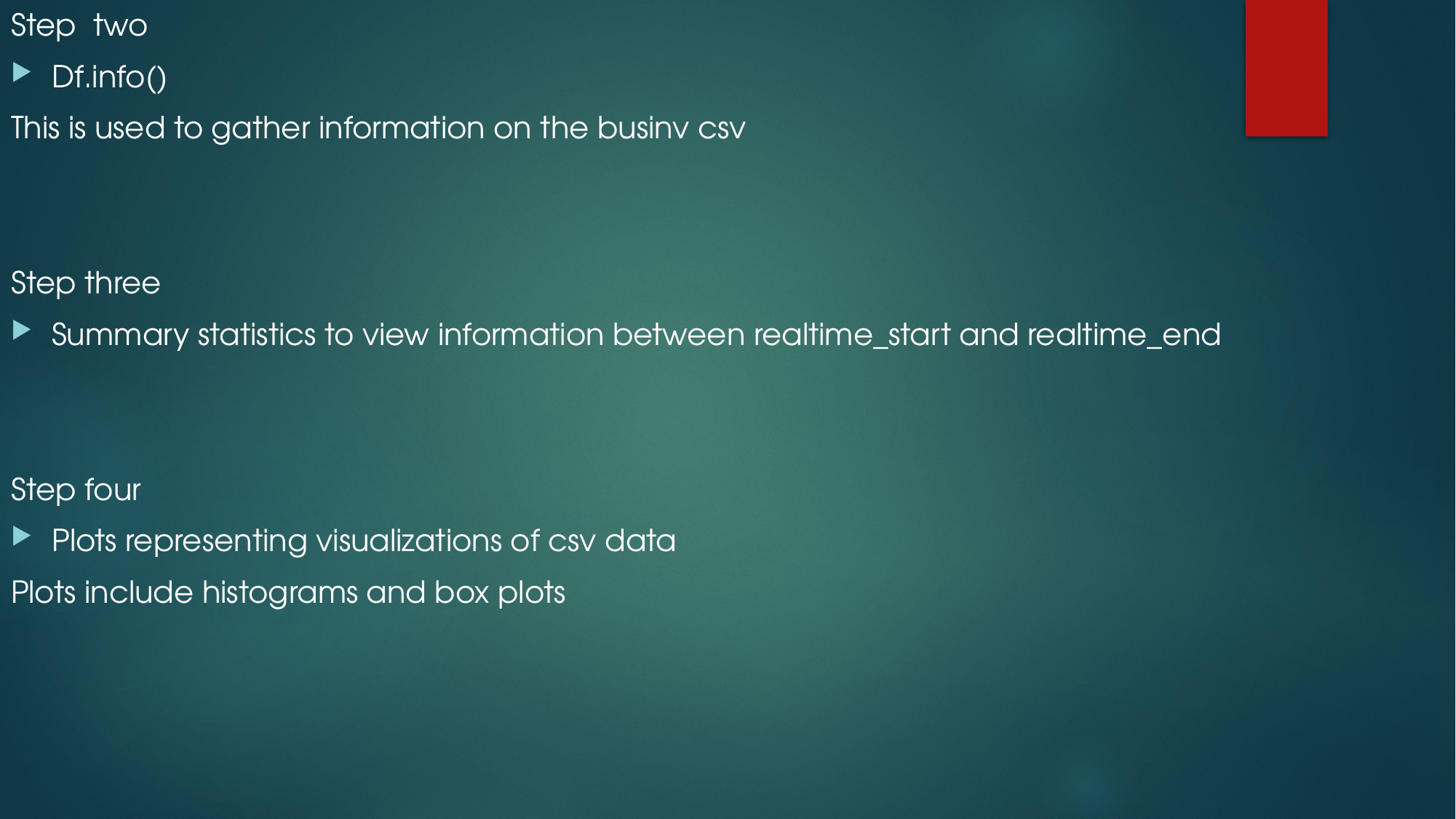

Step  two
Df.info()
This is used to gather information on the businv csv

Step three
Summary statistics to view information between realtime_start and realtime_end

Step four
Plots representing visualizations of csv data
Plots include histograms and box plots